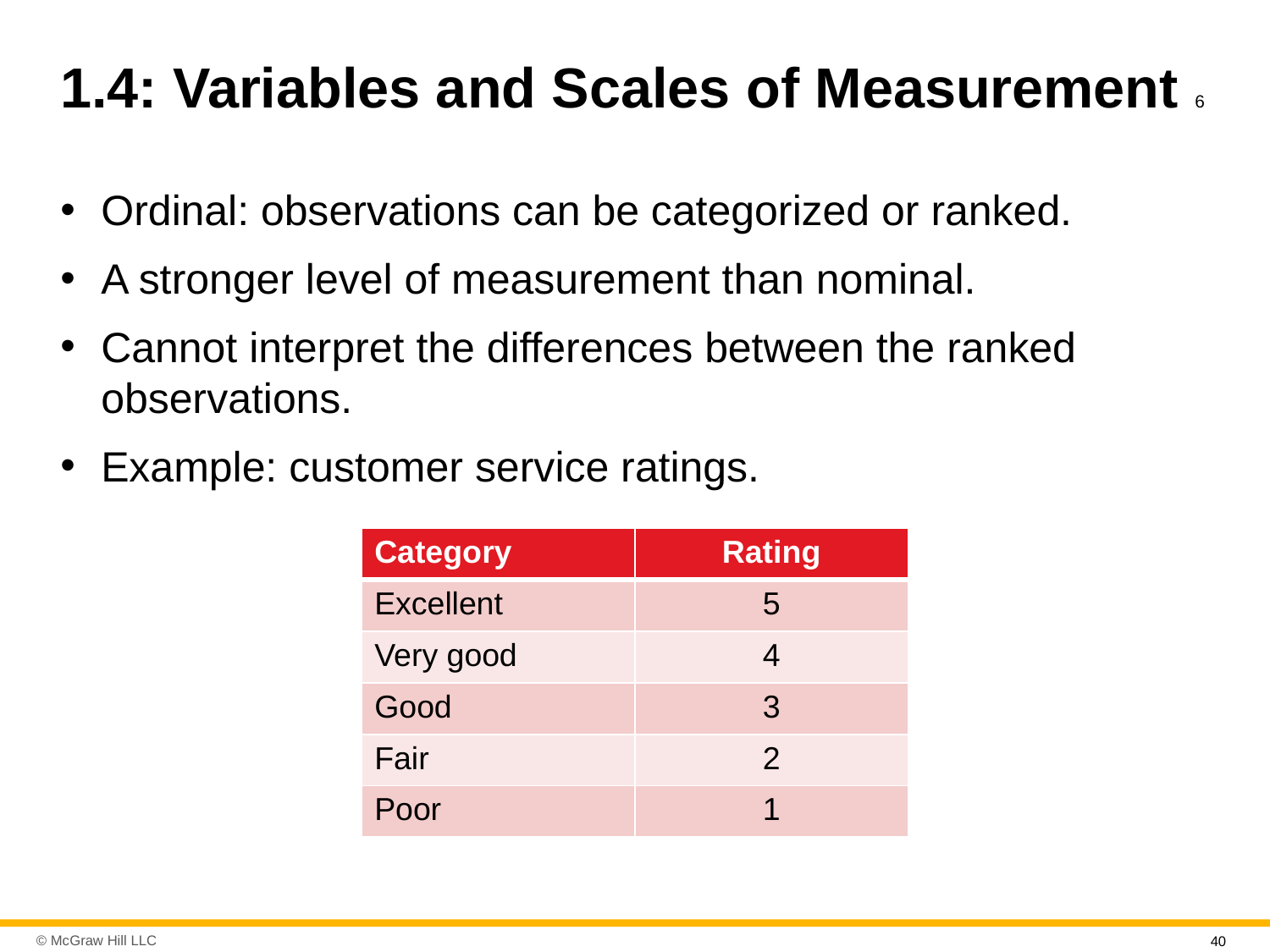

# 1.4: Variables and Scales of Measurement 6
Ordinal: observations can be categorized or ranked.
A stronger level of measurement than nominal.
Cannot interpret the differences between the ranked observations.
Example: customer service ratings.
| Category | Rating |
| --- | --- |
| Excellent | 5 |
| Very good | 4 |
| Good | 3 |
| Fair | 2 |
| Poor | 1 |
40